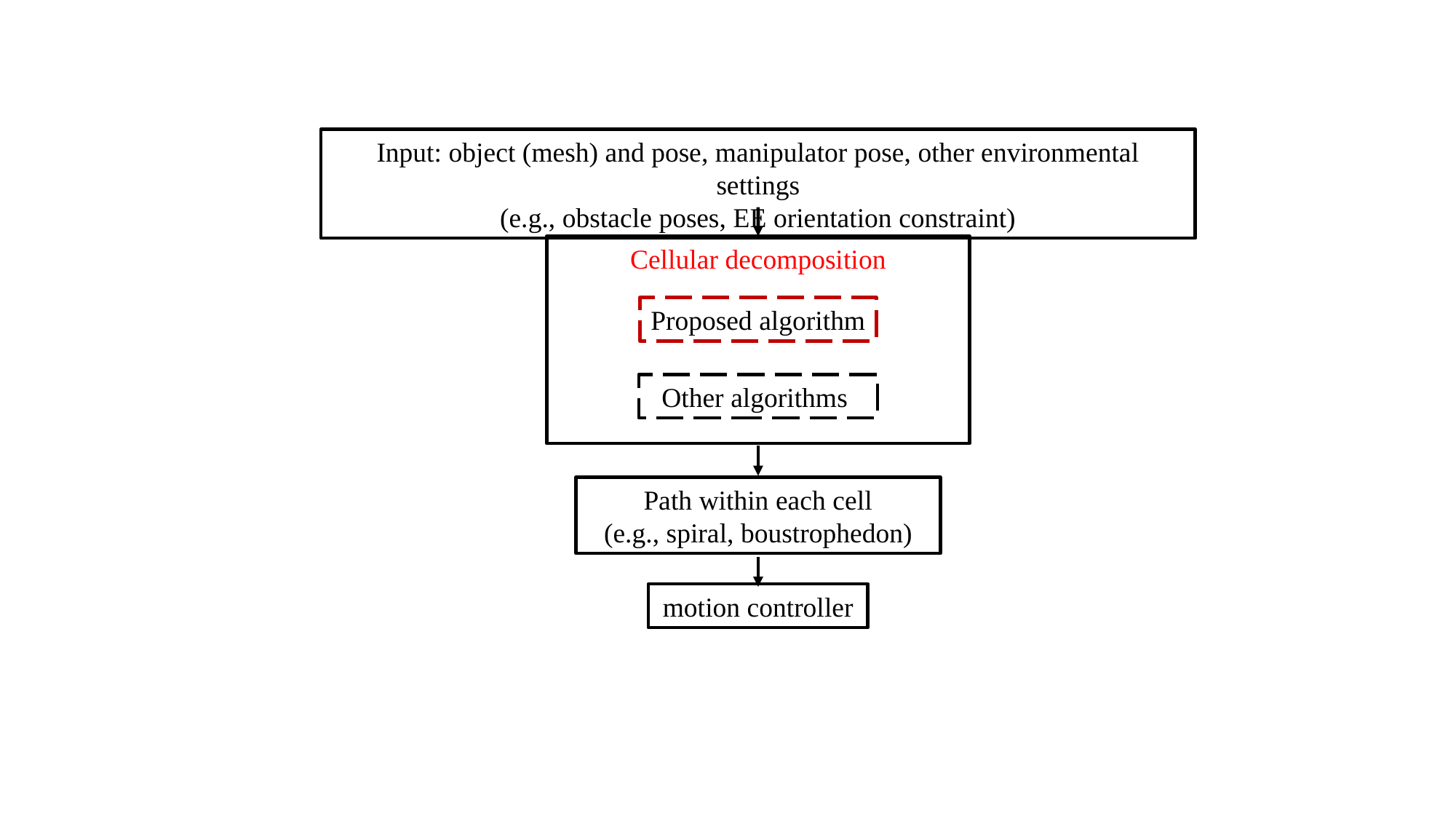

Input: object (mesh) and pose, manipulator pose, other environmental settings
(e.g., obstacle poses, EE orientation constraint)
Cellular decomposition

Proposed algorithm
Other algorithms
Path within each cell
(e.g., spiral, boustrophedon)
motion controller